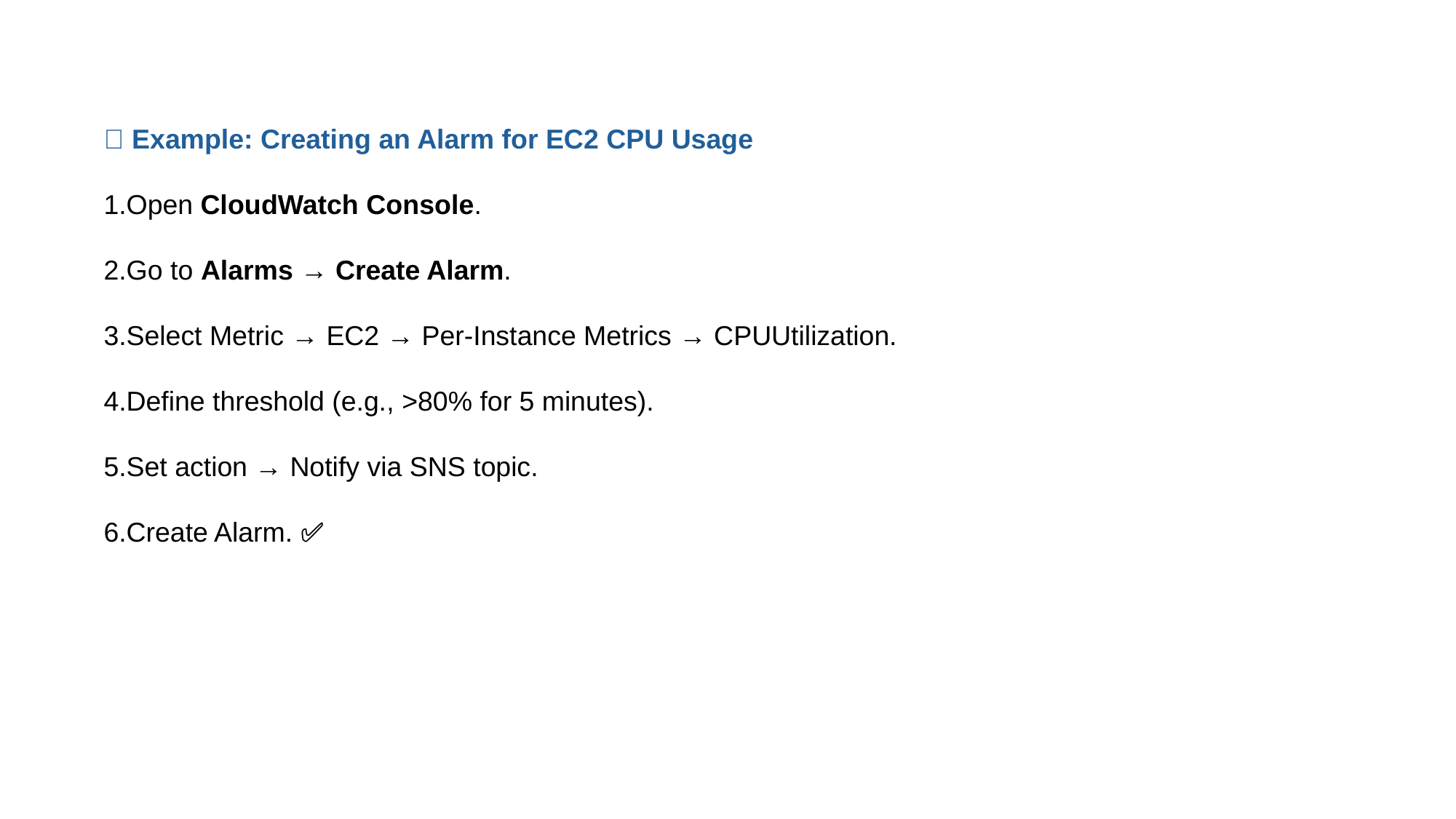

🧰 Example: Creating an Alarm for EC2 CPU Usage
Open CloudWatch Console.
Go to Alarms → Create Alarm.
Select Metric → EC2 → Per-Instance Metrics → CPUUtilization.
Define threshold (e.g., >80% for 5 minutes).
Set action → Notify via SNS topic.
Create Alarm. ✅